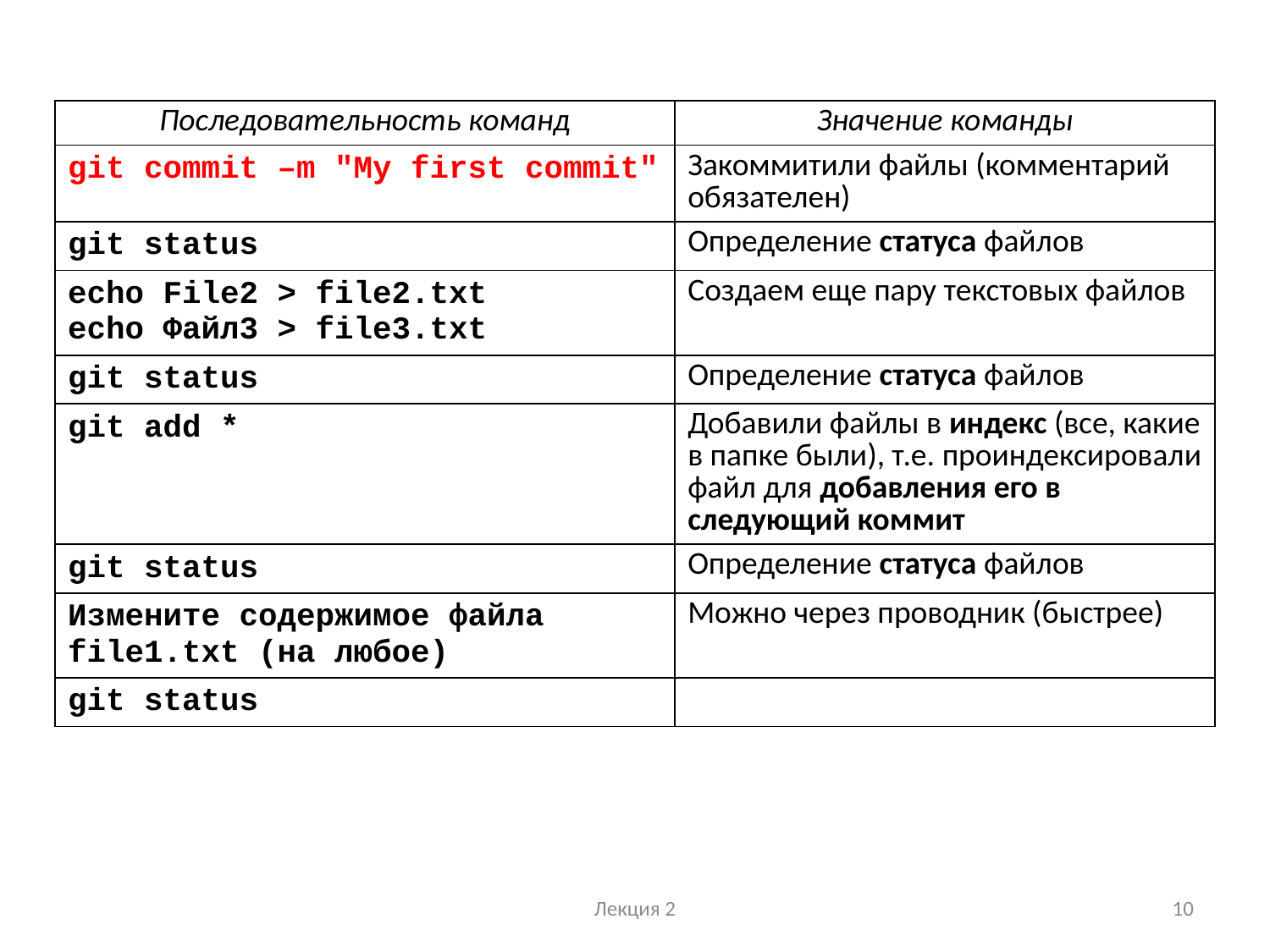

| Последовательность команд | Значение команды |
| --- | --- |
| git commit –m "My first commit" | Закоммитили файлы (комментарий обязателен) |
| git status | Определение статуса файлов |
| echo File2 > file2.txt echo Файл3 > file3.txt | Создаем еще пару текстовых файлов |
| git status | Определение статуса файлов |
| git add \* | Добавили файлы в индекс (все, какие в папке были), т.е. проиндексировали файл для добавления его в следующий коммит |
| git status | Определение статуса файлов |
| Измените содержимое файла file1.txt (на любое) | Можно через проводник (быстрее) |
| git status |  |
Лекция 2
10